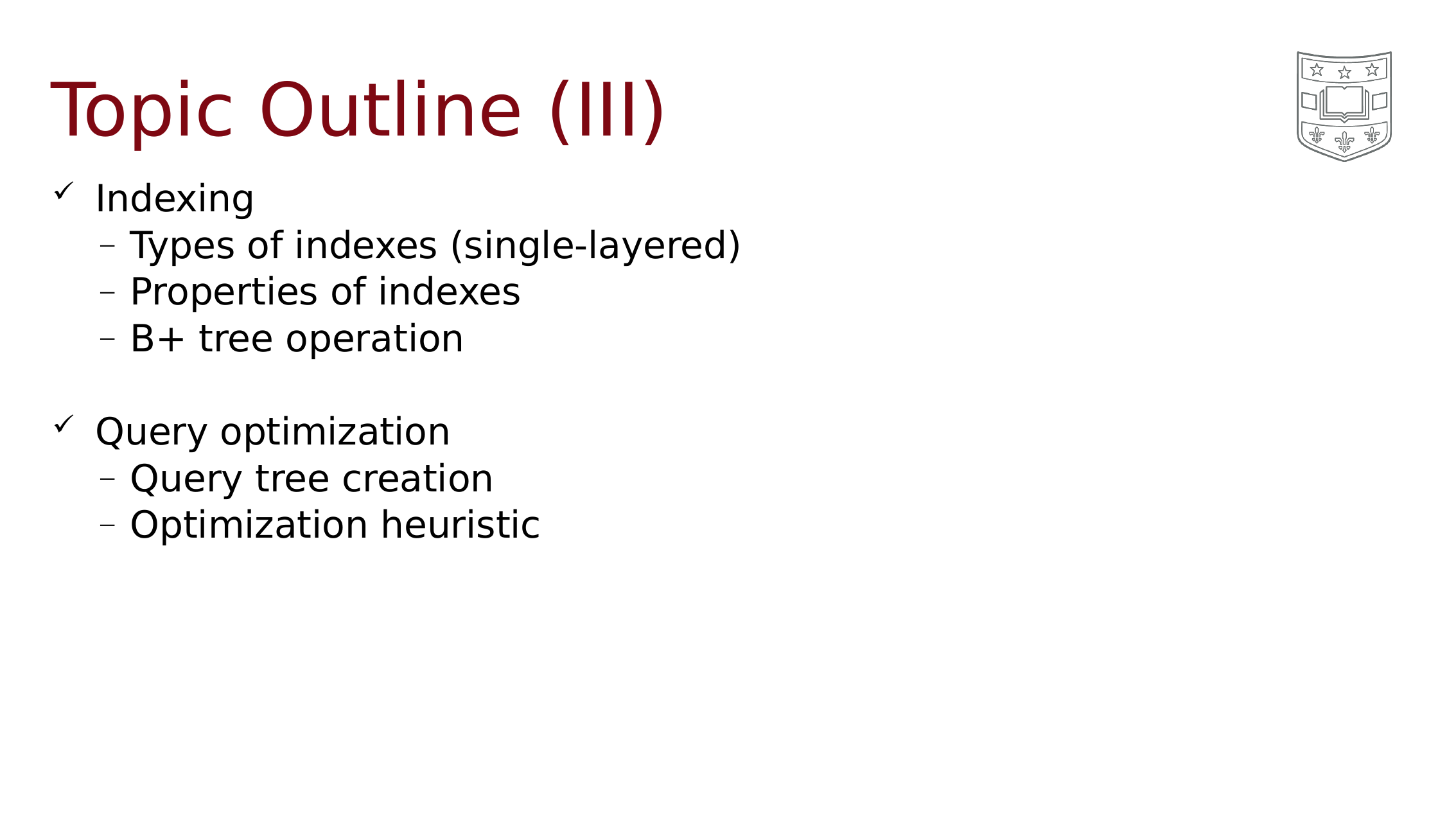

# Topic Outline (III)
Indexing
Types of indexes (single-layered)
Properties of indexes
B+ tree operation

Query optimization
Query tree creation
Optimization heuristic